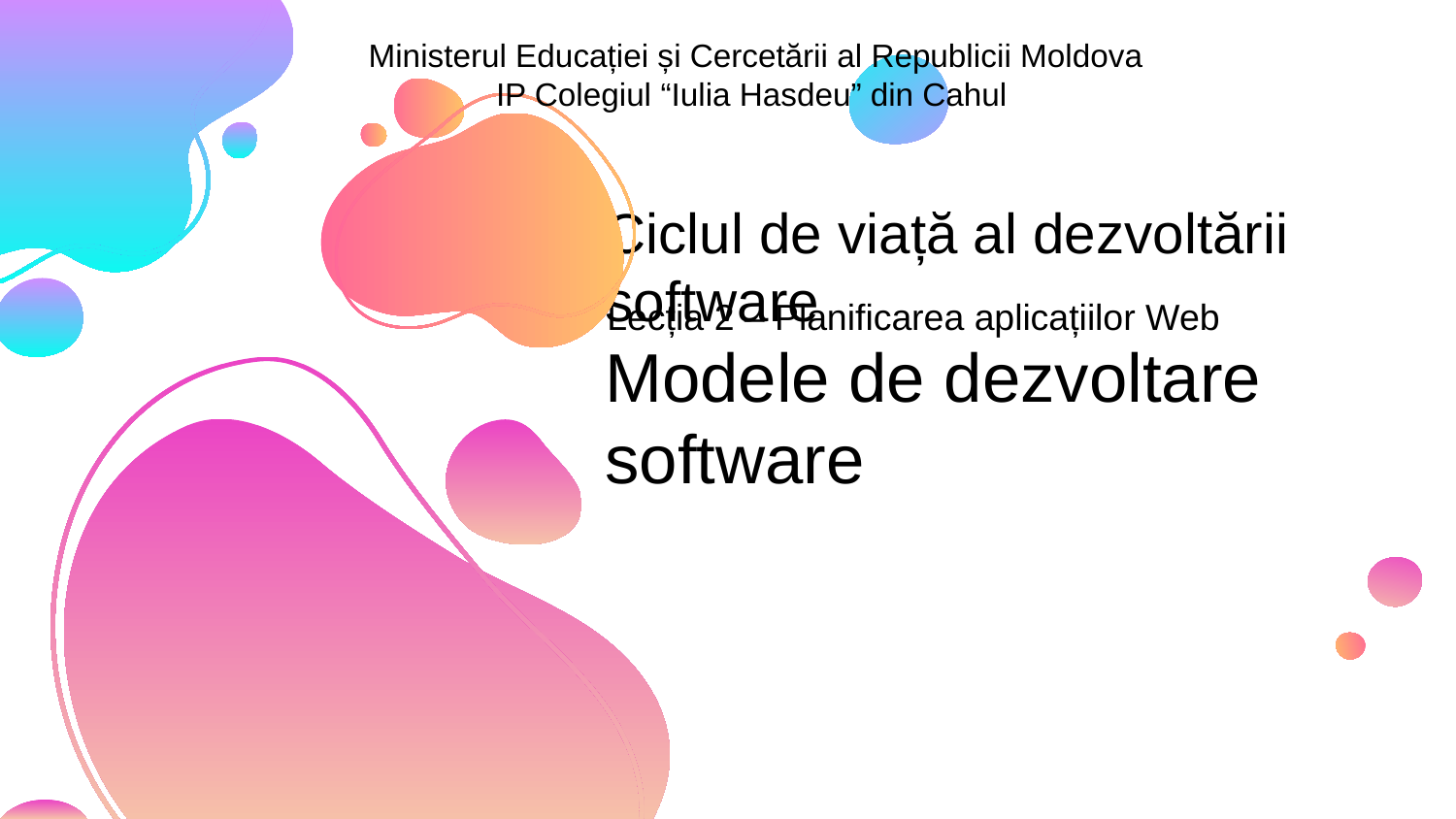

Ministerul Educației și Cercetării al Republicii Moldova
IP Colegiul “Iulia Hasdeu” din Cahul
Lecția 2 – Planificarea aplicațiilor Web
# Ciclul de viață al dezvoltării software Modele de dezvoltare software